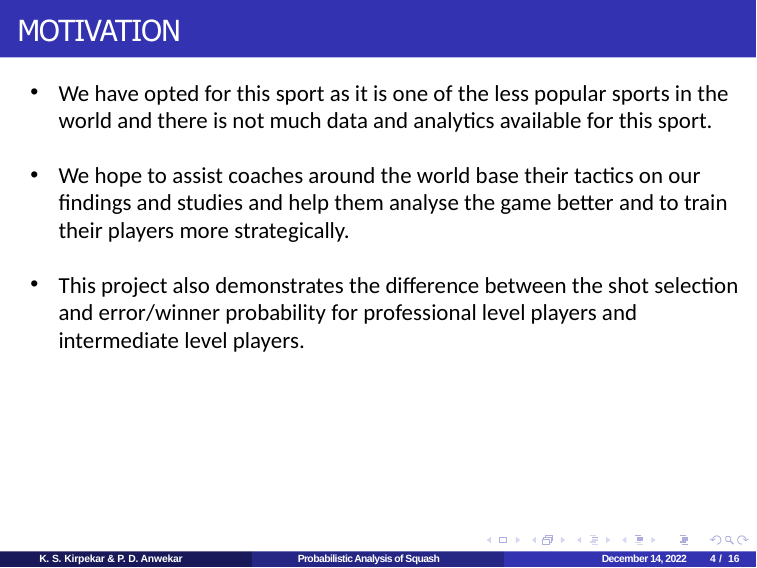

# MOTIVATION
We have opted for this sport as it is one of the less popular sports in the world and there is not much data and analytics available for this sport.

We hope to assist coaches around the world base their tactics on our findings and studies and help them analyse the game better and to train their players more strategically.

This project also demonstrates the difference between the shot selection and error/winner probability for professional level players and intermediate level players.

K. S. Kirpekar & P. D. Anwekar
Probabilistic Analysis of Squash
December 14, 2022
4 / 16